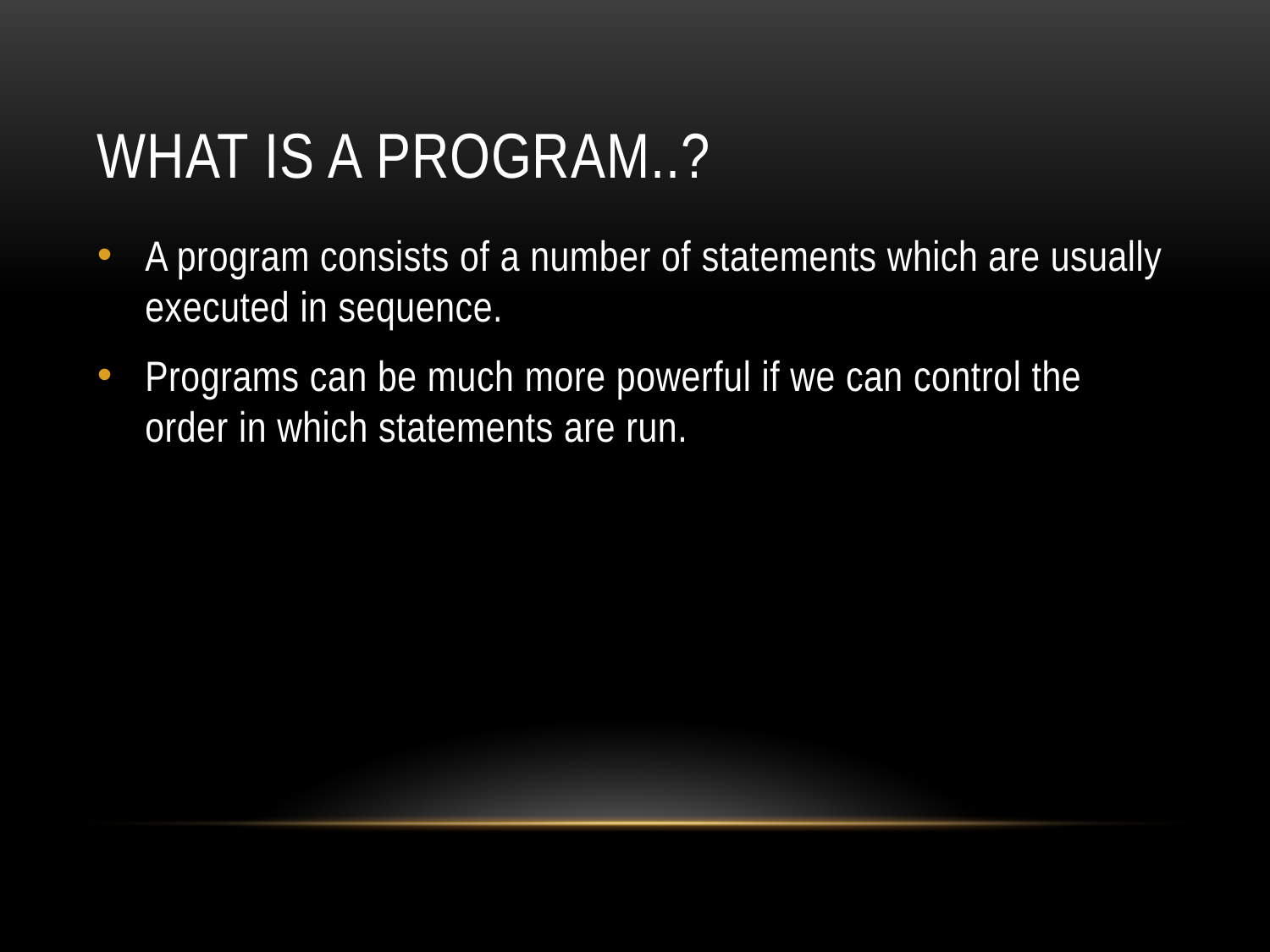

# What is a Program..?
A program consists of a number of statements which are usually executed in sequence.
Programs can be much more powerful if we can control the order in which statements are run.